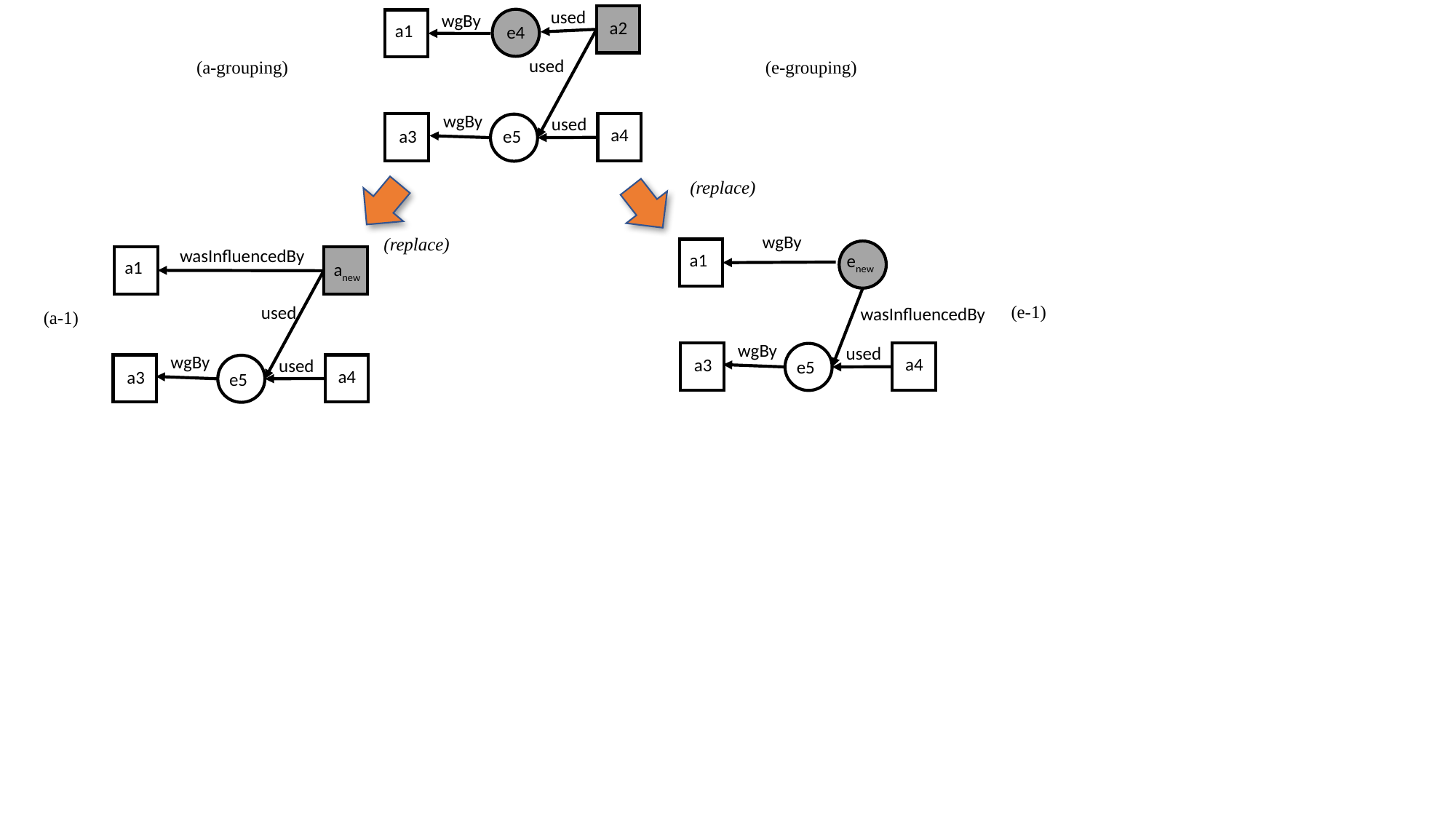

used
wgBy

a2

a1
e4
used
(e-grouping)
(a-grouping)
wgBy
used

a3

a4

e5
(replace)

wgBy
(replace)
wasInfluencedBy

a1

anew
used
wgBy
used

a4

a3

e5

a1

enew
(e-1)
wasInfluencedBy
(a-1)
wgBy
used

a4

a3

e5